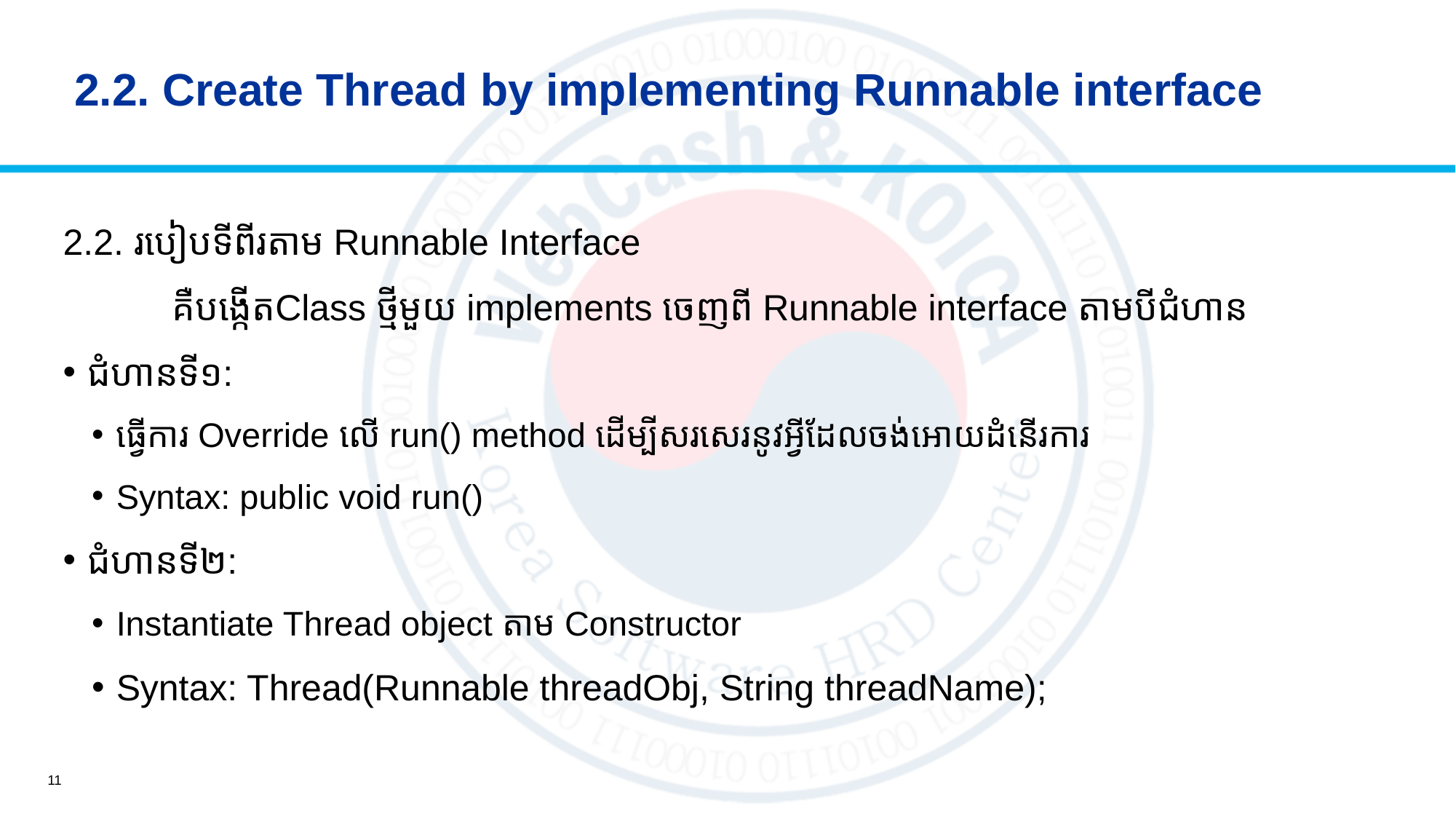

# 2.2. Create Thread by implementing Runnable interface
2.2. របៀបទីពីរតាម Runnable Interface
	គឺបង្កើតClass ថ្មីមួយ implements ចេញពី Runnable interface តាមបីជំហាន
​ជំហានទី១:
ធ្វើការ Override លើ run() method ដើម្បីសរសេរនូវអ្វីដែលចង់អោយដំនើរការ
Syntax: public void run()
ជំហានទី២:
Instantiate Thread object តាម Constructor
Syntax: Thread(Runnable threadObj, String threadName);

11